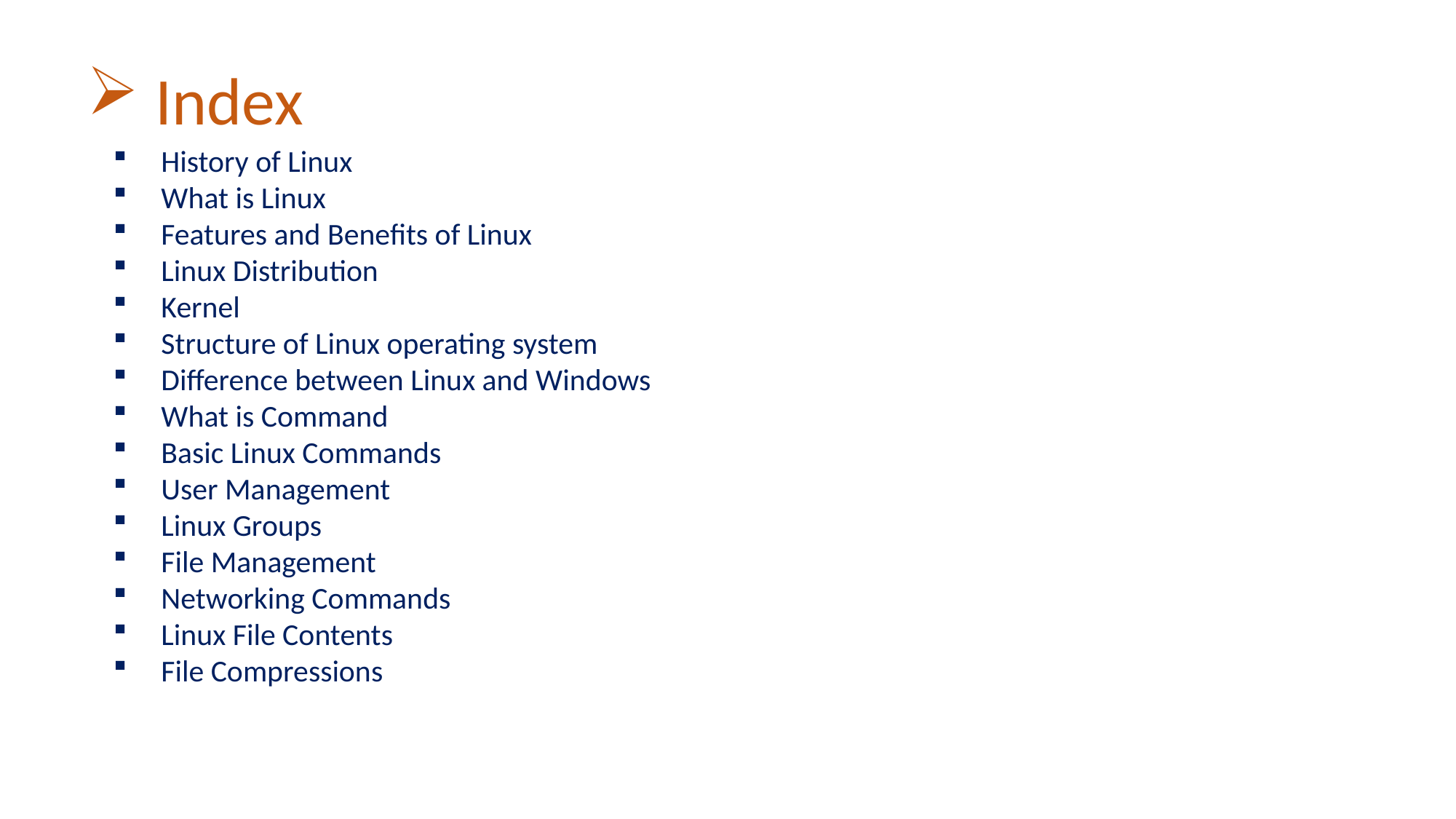

# Index
 History of Linux
 What is Linux
 Features and Benefits of Linux
 Linux Distribution
 Kernel
 Structure of Linux operating system
 Difference between Linux and Windows
 What is Command
 Basic Linux Commands
 User Management
 Linux Groups
 File Management
 Networking Commands
 Linux File Contents
 File Compressions